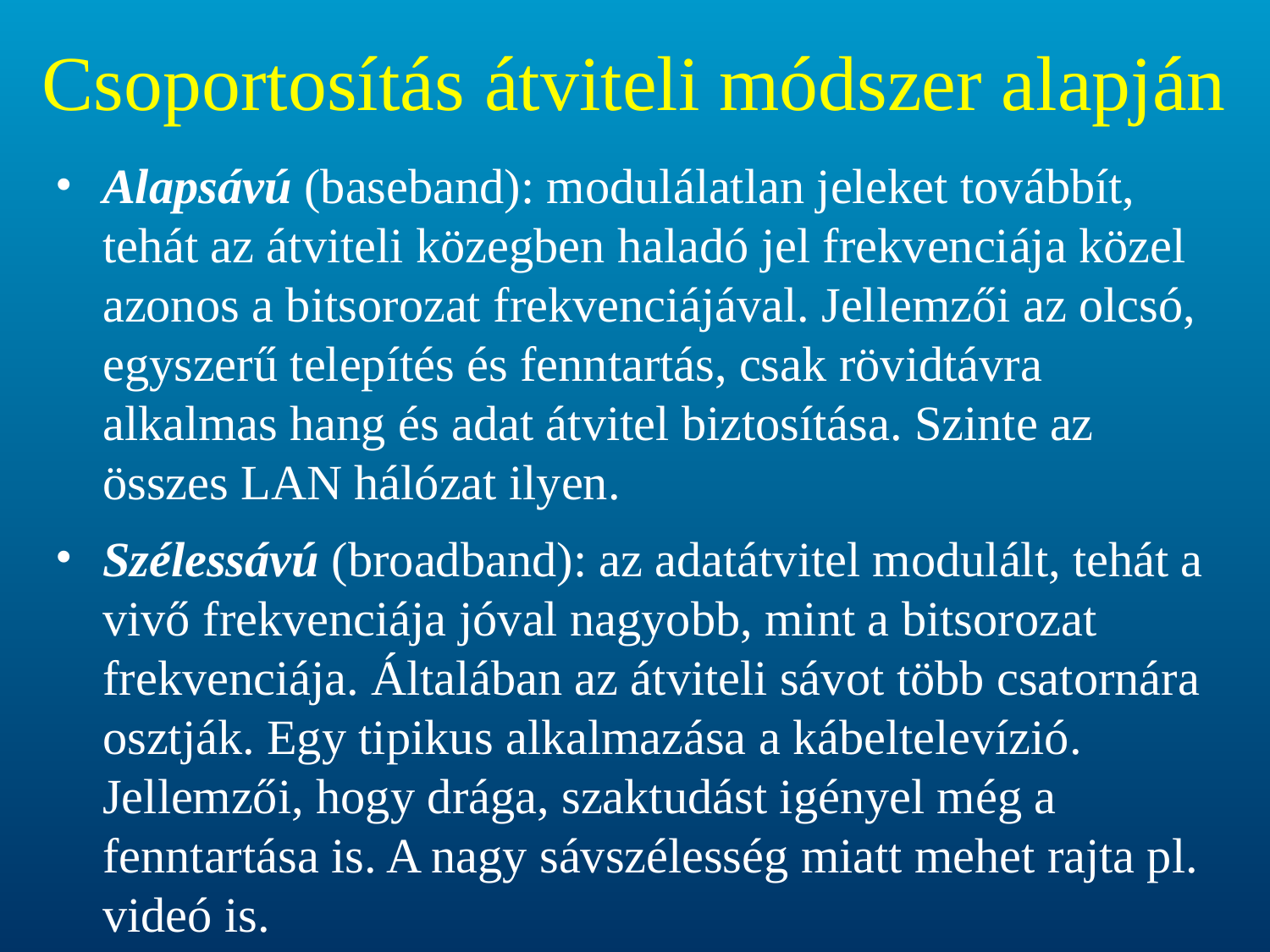

# Csoportosítás átviteli módszer alapján
Alapsávú (baseband): modulálatlan jeleket továbbít, tehát az átviteli közegben haladó jel frekvenciája közel azonos a bitsorozat frekvenciájával. Jellemzői az olcsó, egyszerű telepítés és fenntartás, csak rövidtávra alkalmas hang és adat átvitel biztosítása. Szinte az összes LAN hálózat ilyen.
Szélessávú (broadband): az adatátvitel modulált, tehát a vivő frekvenciája jóval nagyobb, mint a bitsorozat frekvenciája. Általában az átviteli sávot több csatornára osztják. Egy tipikus alkalmazása a kábeltelevízió. Jellemzői, hogy drága, szaktudást igényel még a fenntartása is. A nagy sávszélesség miatt mehet rajta pl. videó is.